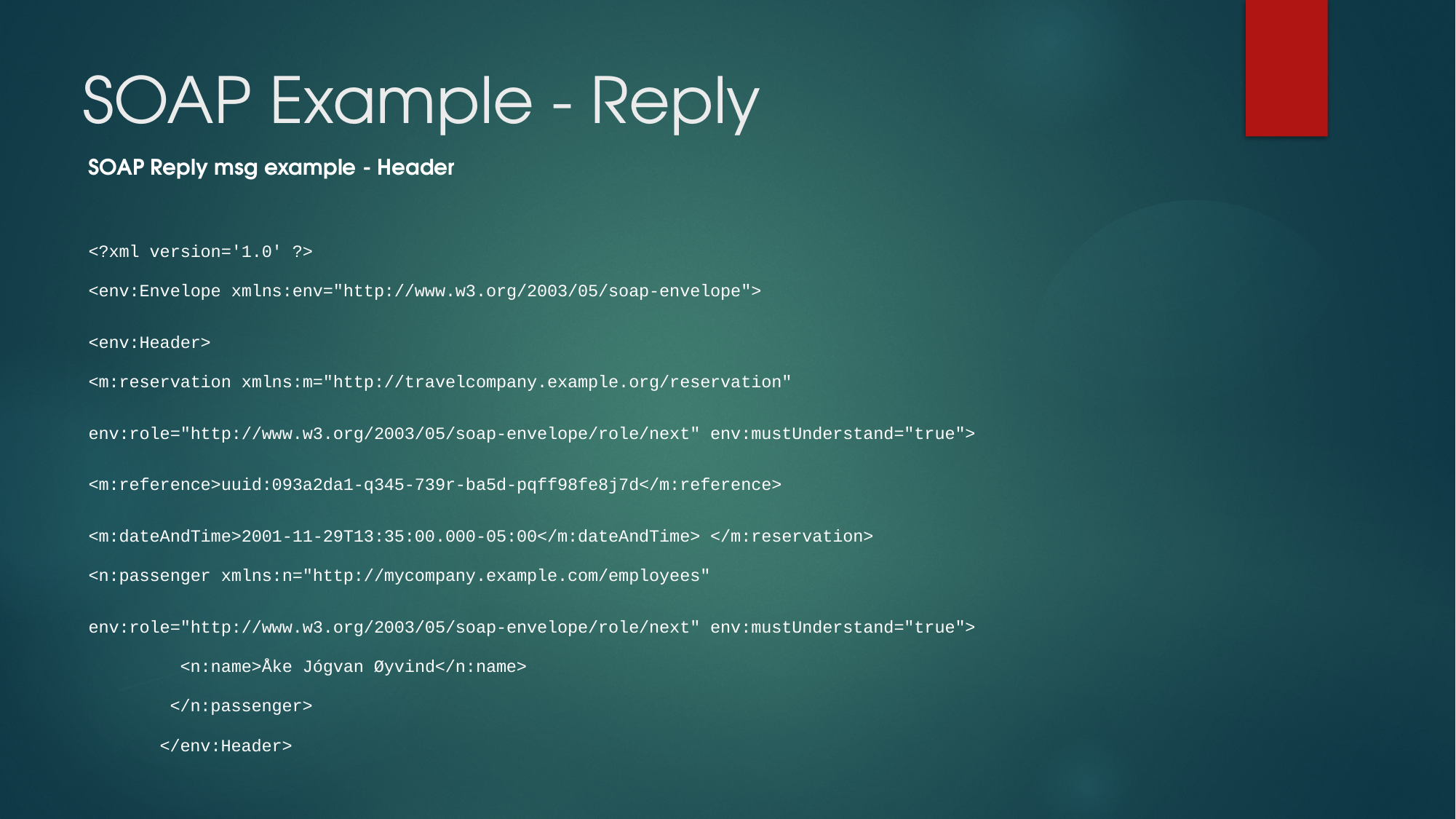

# SOAP Example - Reply
SOAP Reply msg example - Header

<?xml version='1.0' ?>
<env:Envelope xmlns:env="http://www.w3.org/2003/05/soap-envelope">
<env:Header>
<m:reservation xmlns:m="http://travelcompany.example.org/reservation"
env:role="http://www.w3.org/2003/05/soap-envelope/role/next" env:mustUnderstand="true">
<m:reference>uuid:093a2da1-q345-739r-ba5d-pqff98fe8j7d</m:reference>
<m:dateAndTime>2001-11-29T13:35:00.000-05:00</m:dateAndTime> </m:reservation>
<n:passenger xmlns:n="http://mycompany.example.com/employees"
env:role="http://www.w3.org/2003/05/soap-envelope/role/next" env:mustUnderstand="true">
         <n:name>Åke Jógvan Øyvind</n:name>
        </n:passenger>
       </env:Header>